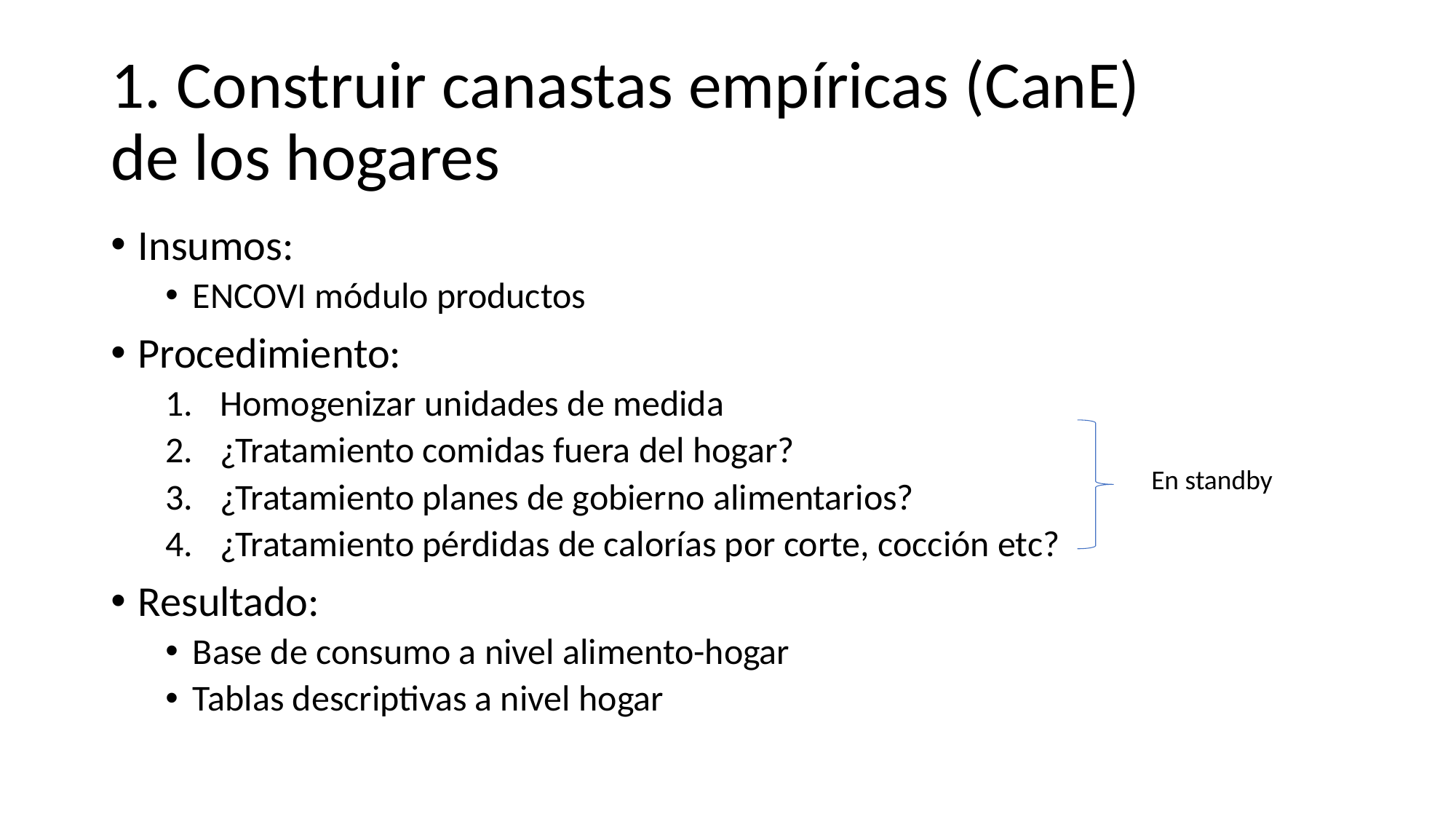

# 1. Construir canastas empíricas (CanE) de los hogares
Insumos:
ENCOVI módulo productos
Procedimiento:
Homogenizar unidades de medida
¿Tratamiento comidas fuera del hogar?
¿Tratamiento planes de gobierno alimentarios?
¿Tratamiento pérdidas de calorías por corte, cocción etc?
Resultado:
Base de consumo a nivel alimento-hogar
Tablas descriptivas a nivel hogar

En standby